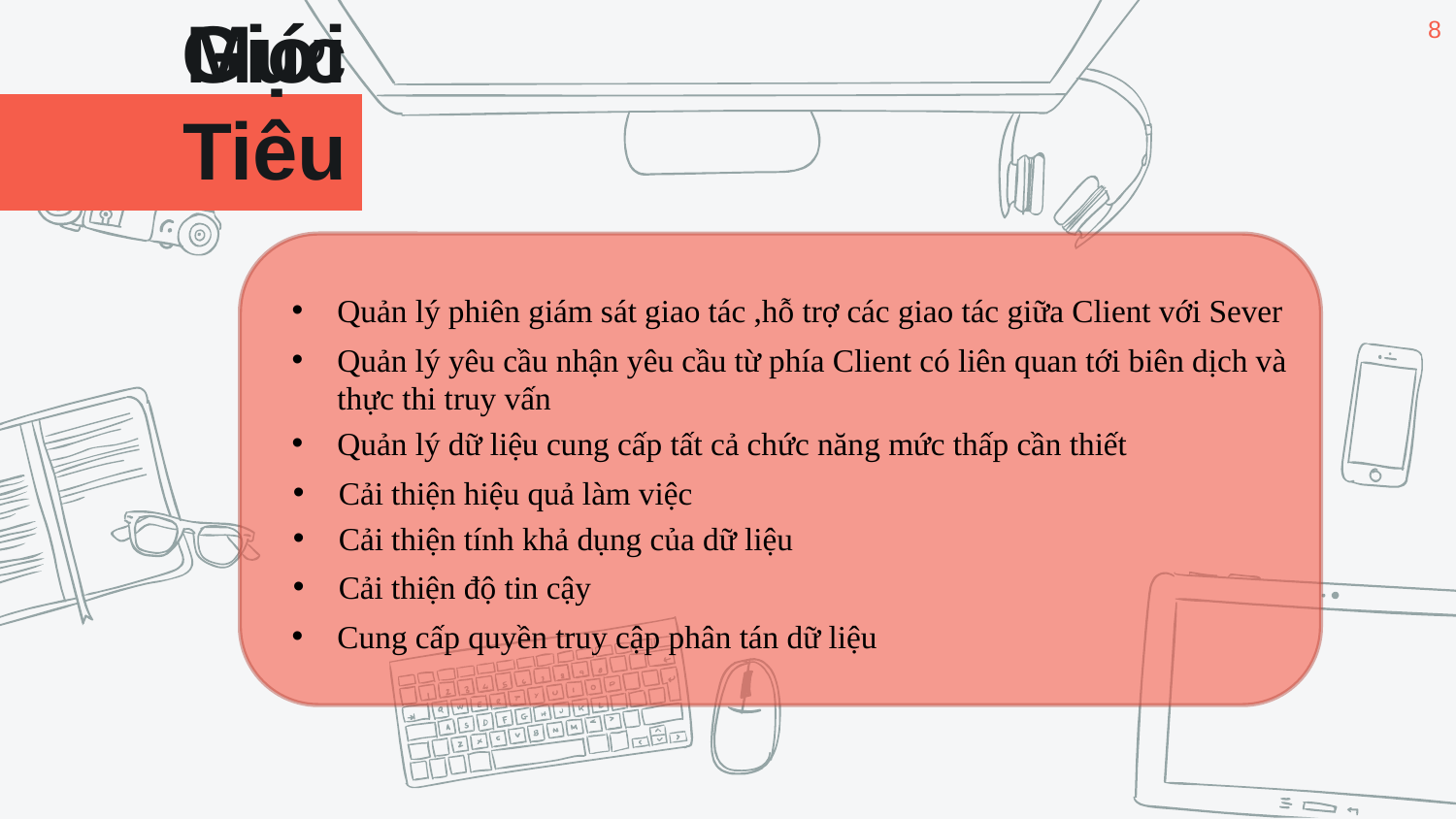

8
Mục Tiêu
Giới thiệu

Quản lý phiên giám sát giao tác ,hỗ trợ các giao tác giữa Client với Sever
Quản lý yêu cầu nhận yêu cầu từ phía Client có liên quan tới biên dịch và thực thi truy vấn
Quản lý dữ liệu cung cấp tất cả chức năng mức thấp cần thiết
Cải thiện hiệu quả làm việc
Cải thiện tính khả dụng của dữ liệu
Cải thiện độ tin cậy
Cung cấp quyền truy cập phân tán dữ liệu